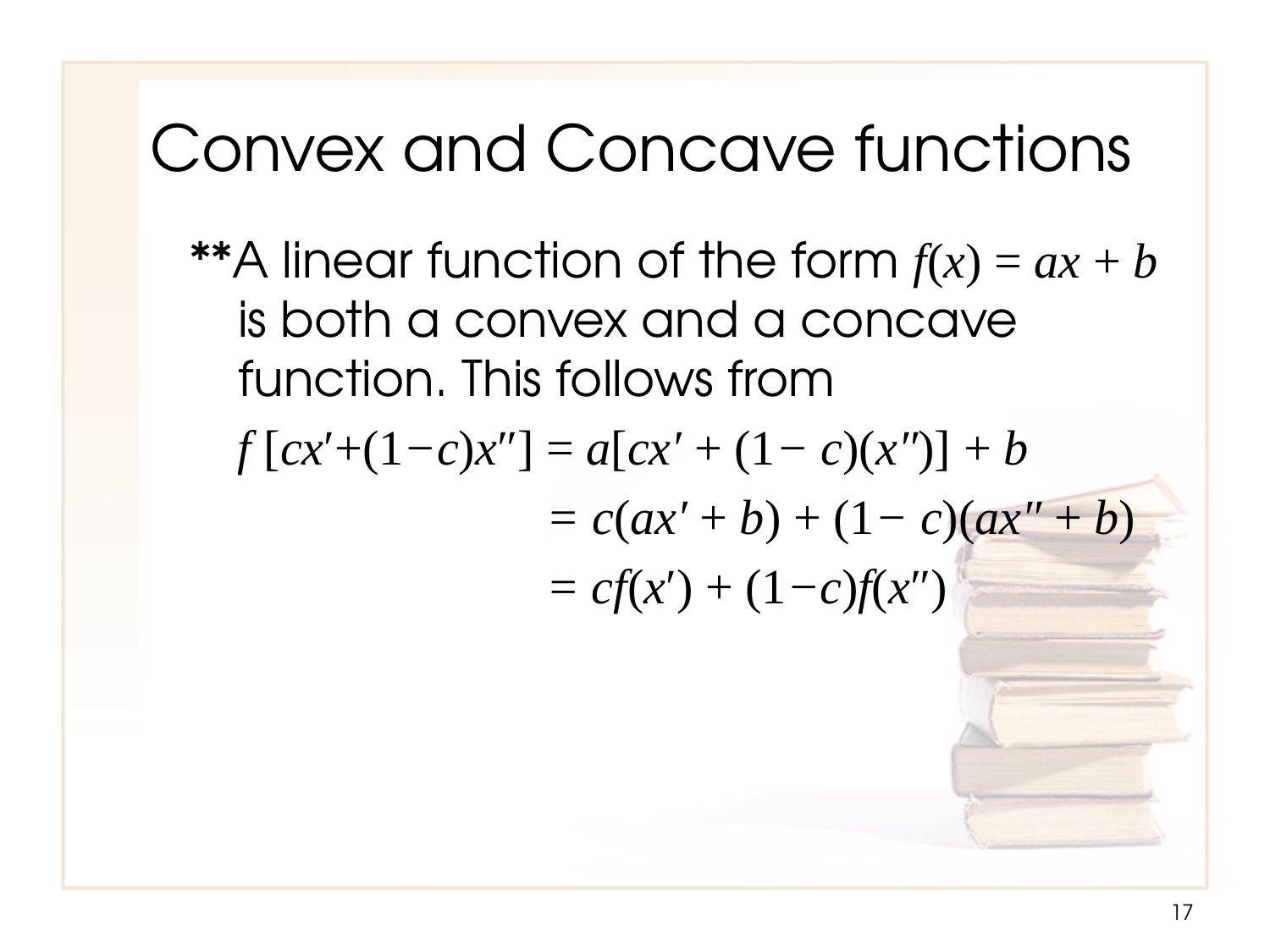

# Convex and Concave functions
**A linear function of the form f(x) = ax + b is both a convex and a concave function. This follows from
f [cx′+(1−c)x″] = a[cx′ + (1− c)(x″)] + b
= c(ax′ + b) + (1− c)(ax″ + b)
= cf(x′) + (1−c)f(x″)
17